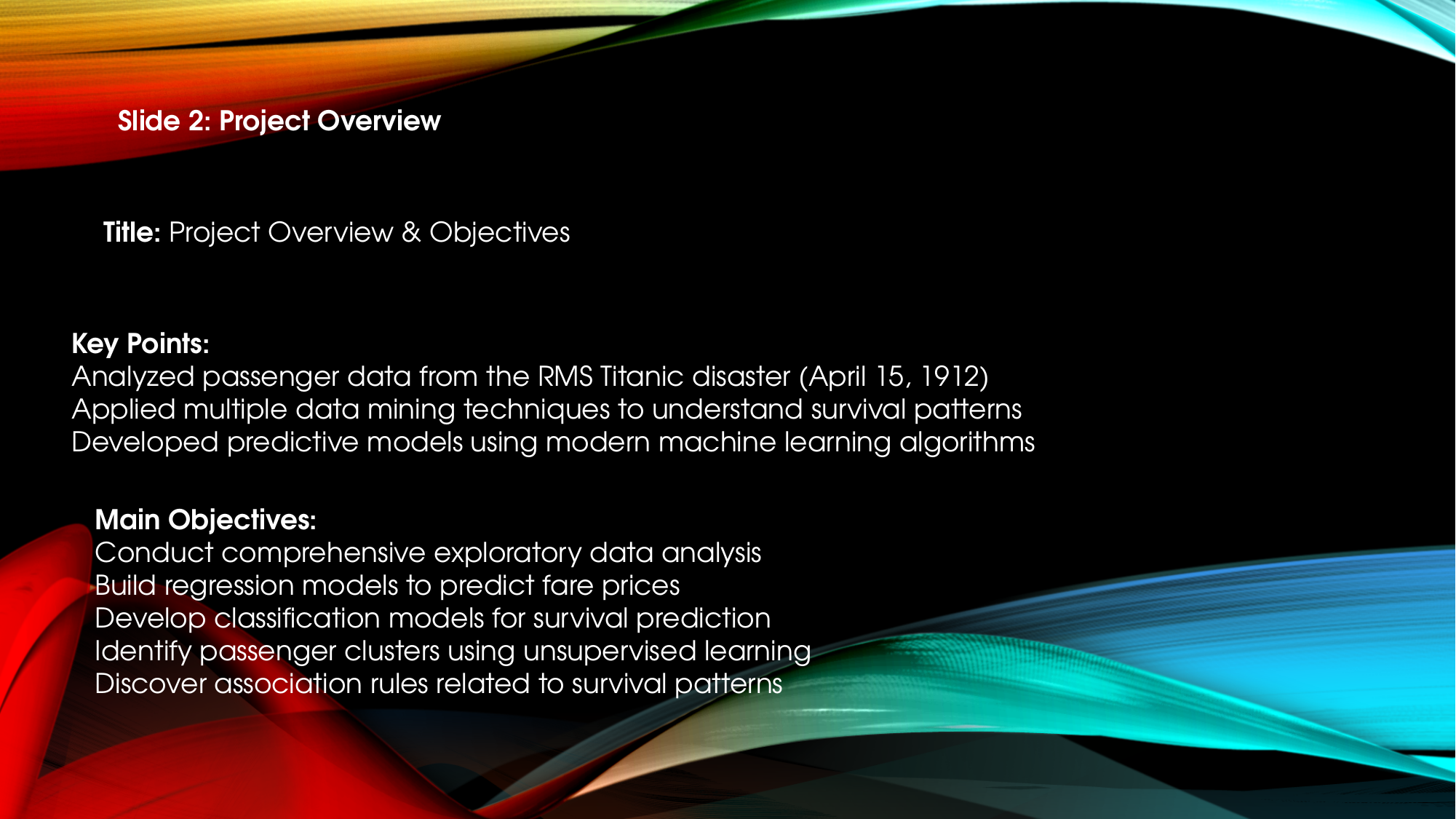

Slide 2: Project Overview

Title: Project Overview & Objectives

Key Points:
Analyzed passenger data from the RMS Titanic disaster (April 15, 1912)
Applied multiple data mining techniques to understand survival patterns
Developed predictive models using modern machine learning algorithms

Main Objectives:
Conduct comprehensive exploratory data analysis
Build regression models to predict fare prices
Develop classification models for survival prediction
Identify passenger clusters using unsupervised learning
Discover association rules related to survival patterns